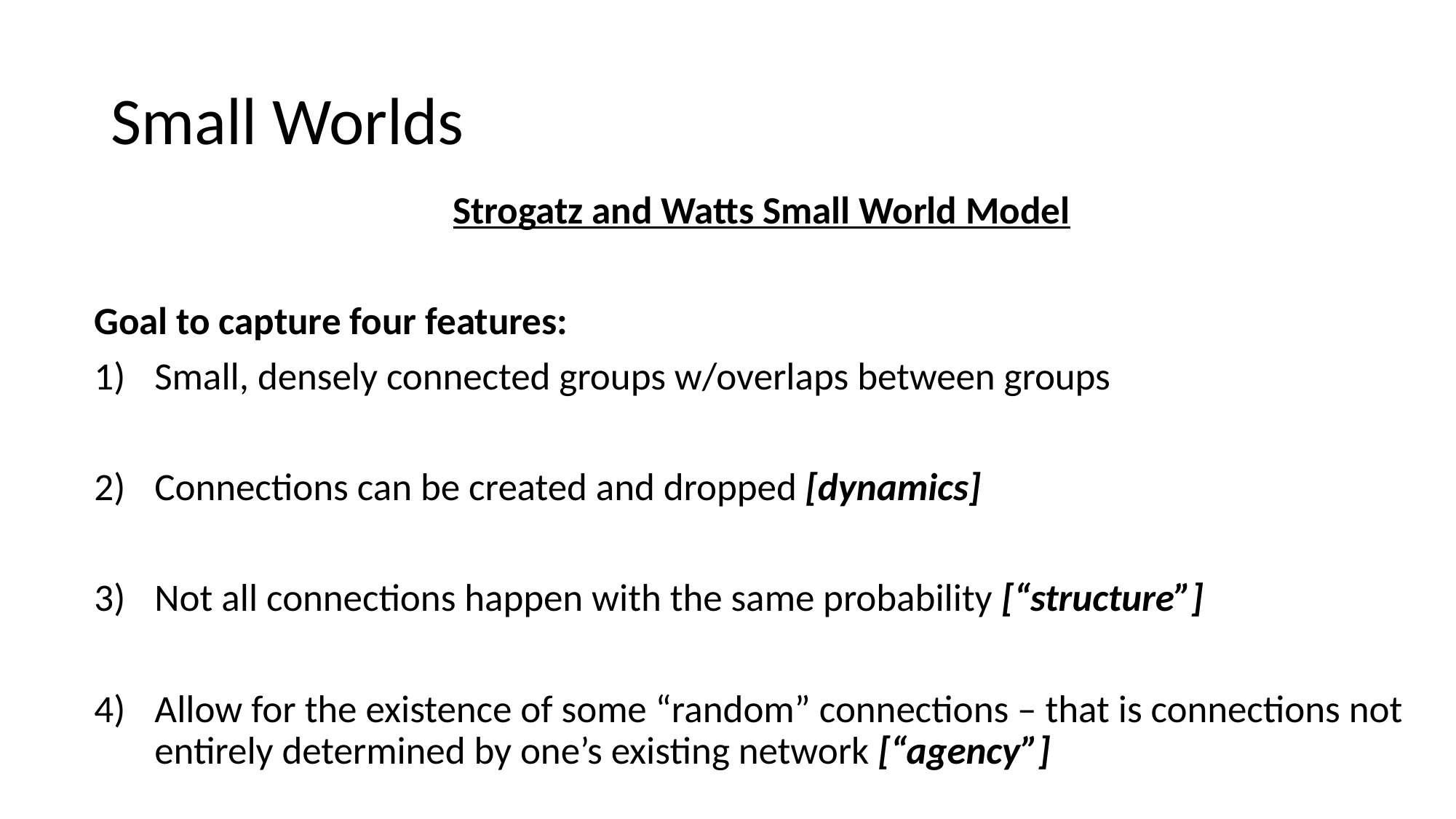

# Small Worlds
Strogatz and Watts Small World Model

Goal to capture four features:
Small, densely connected groups w/overlaps between groups

Connections can be created and dropped [dynamics]

Not all connections happen with the same probability [“structure”]

Allow for the existence of some “random” connections – that is connections not entirely determined by one’s existing network [“agency”]